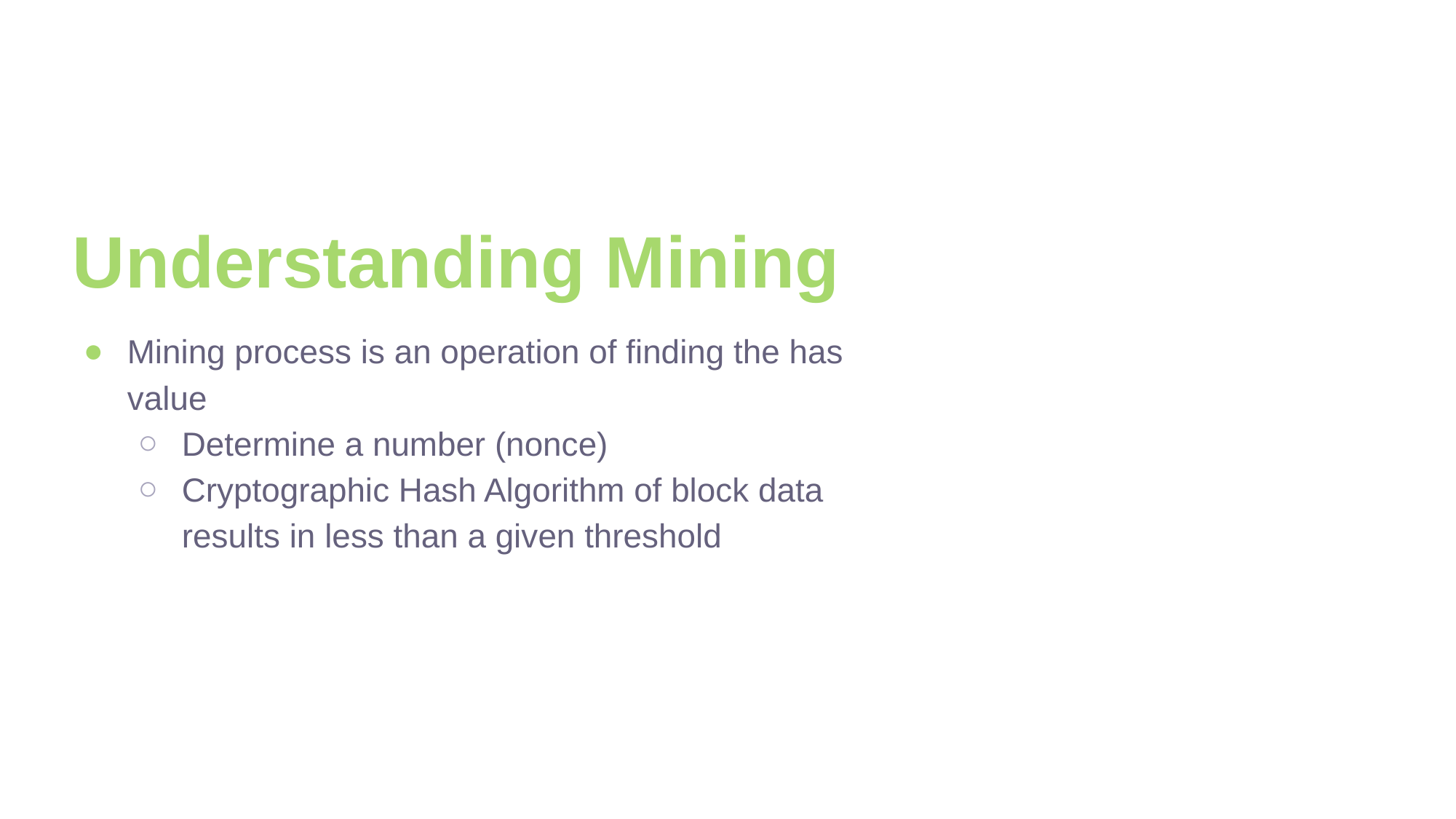

# Understanding Mining
Mining process is an operation of finding the has value
Determine a number (nonce)
Cryptographic Hash Algorithm of block data results in less than a given threshold